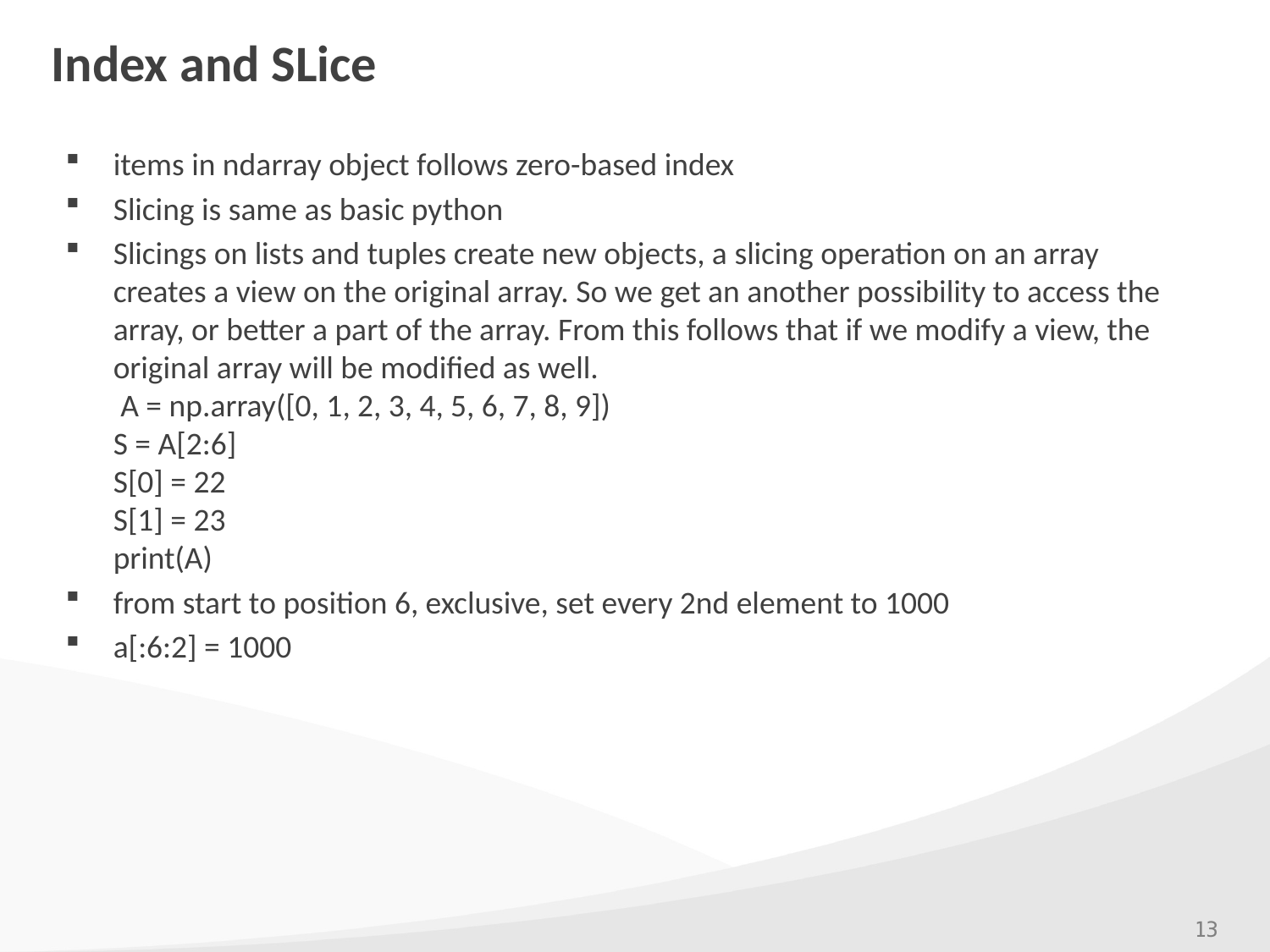

# Index and SLice
items in ndarray object follows zero-based index
Slicing is same as basic python
Slicings on lists and tuples create new objects, a slicing operation on an array creates a view on the original array. So we get an another possibility to access the array, or better a part of the array. From this follows that if we modify a view, the original array will be modified as well.
 A = np.array([0, 1, 2, 3, 4, 5, 6, 7, 8, 9])
S = A[2:6]
S[0] = 22
S[1] = 23
print(A)
from start to position 6, exclusive, set every 2nd element to 1000
a[:6:2] = 1000

https://www.python-course.eu/numpy_create_arrays.php